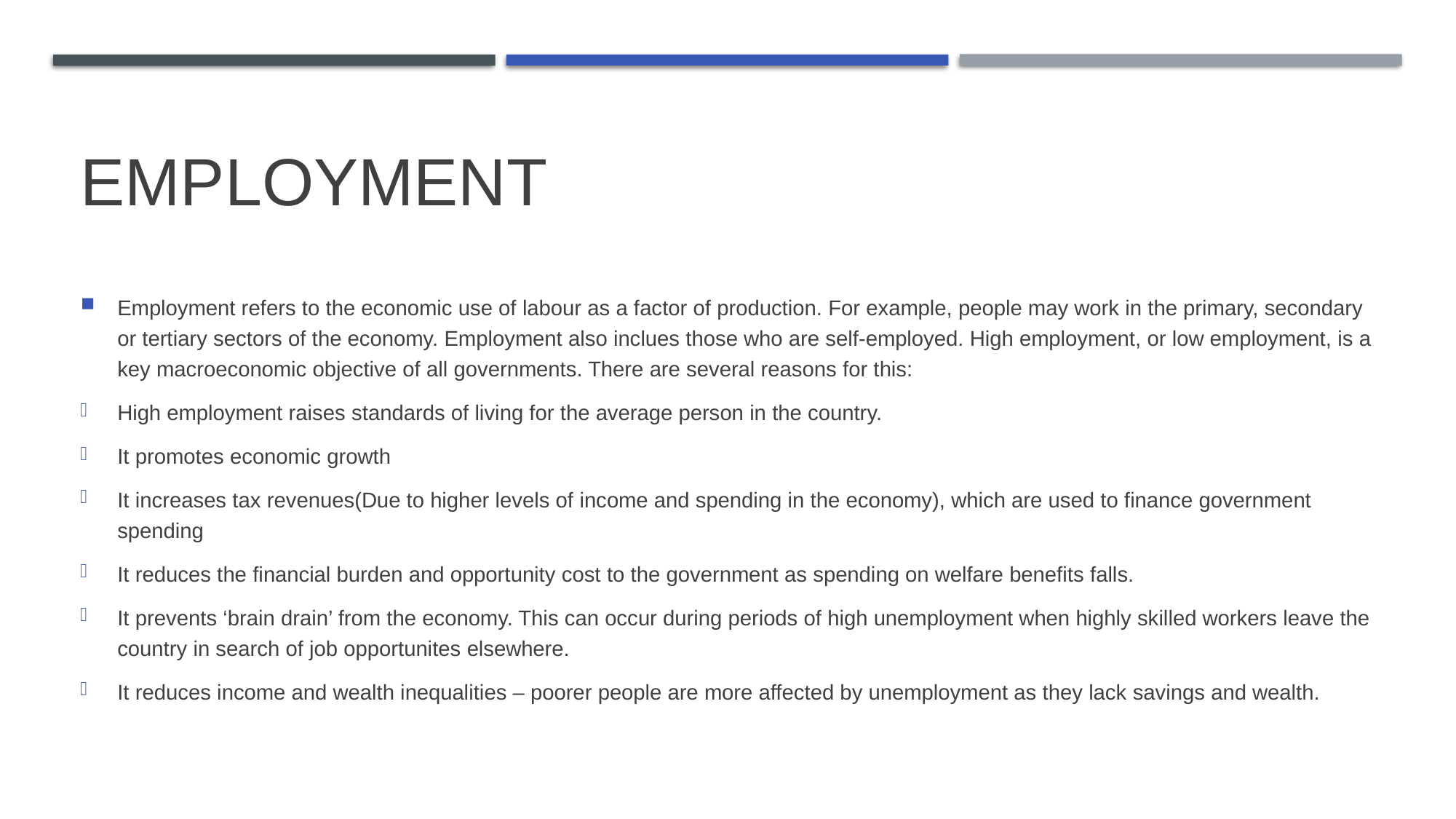

# Employment
Employment refers to the economic use of labour as a factor of production. For example, people may work in the primary, secondary or tertiary sectors of the economy. Employment also inclues those who are self-employed. High employment, or low employment, is a key macroeconomic objective of all governments. There are several reasons for this:
High employment raises standards of living for the average person in the country.
It promotes economic growth
It increases tax revenues(Due to higher levels of income and spending in the economy), which are used to finance government spending
It reduces the financial burden and opportunity cost to the government as spending on welfare benefits falls.
It prevents ‘brain drain’ from the economy. This can occur during periods of high unemployment when highly skilled workers leave the country in search of job opportunites elsewhere.
It reduces income and wealth inequalities – poorer people are more affected by unemployment as they lack savings and wealth.